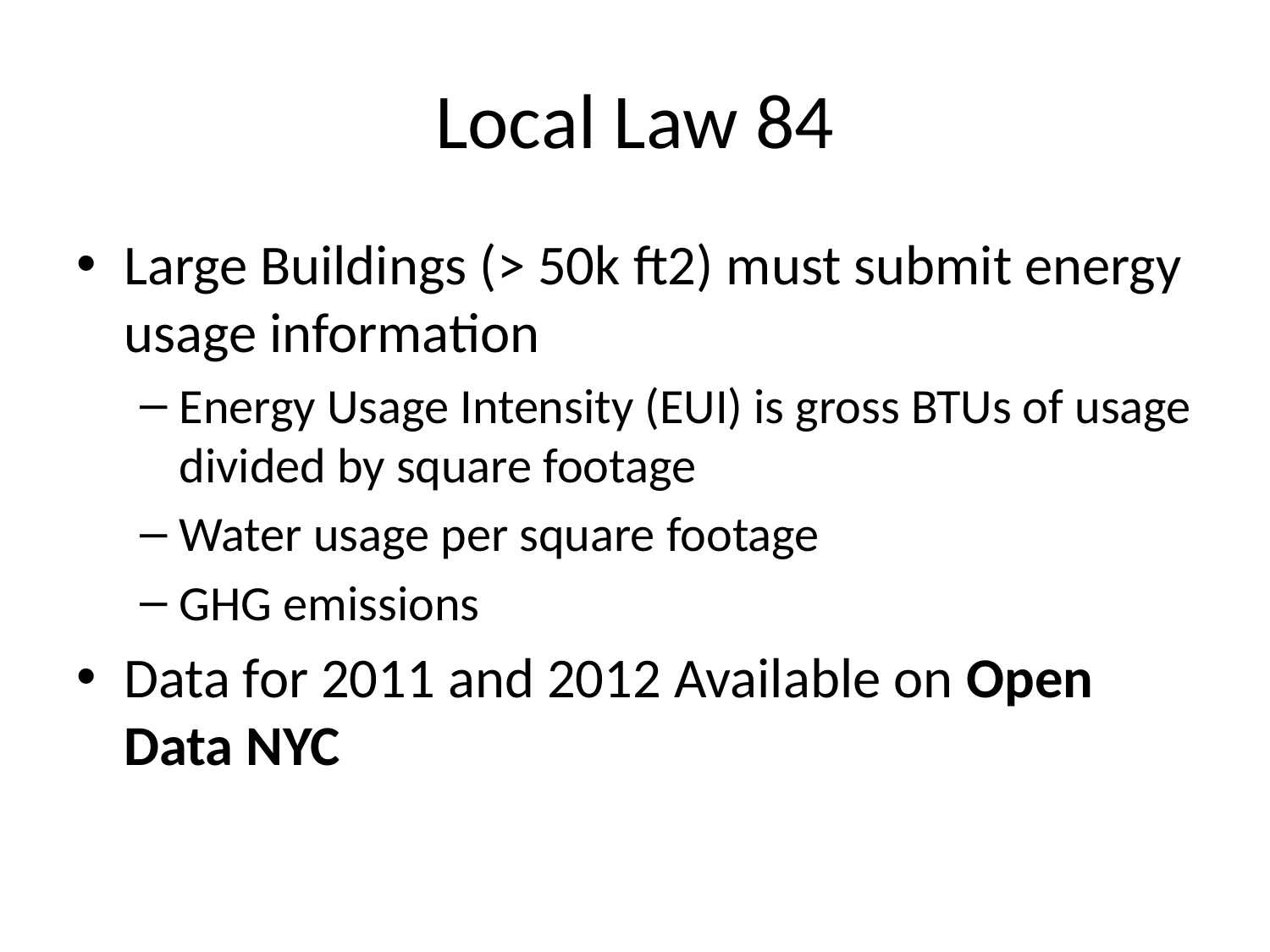

# Local Law 84
Large Buildings (> 50k ft2) must submit energy usage information
Energy Usage Intensity (EUI) is gross BTUs of usage divided by square footage
Water usage per square footage
GHG emissions
Data for 2011 and 2012 Available on Open Data NYC